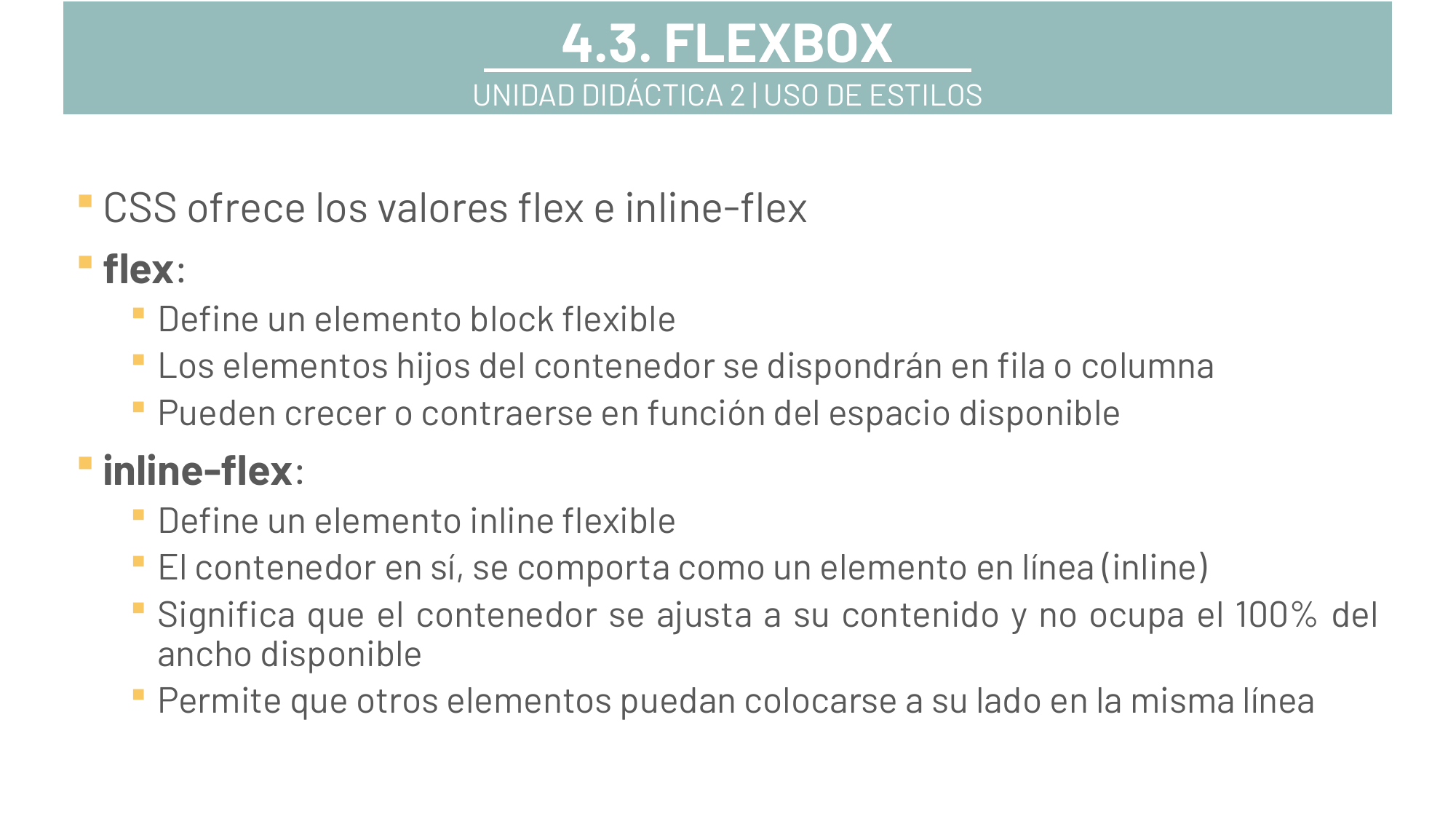

4.3. FLEXBOX
UNIDAD DIDÁCTICA 2 | USO DE ESTILOS
CSS ofrece los valores flex e inline-flex
flex:
Define un elemento block flexible
Los elementos hijos del contenedor se dispondrán en fila o columna
Pueden crecer o contraerse en función del espacio disponible
inline-flex:
Define un elemento inline flexible
El contenedor en sí, se comporta como un elemento en línea (inline)
Significa que el contenedor se ajusta a su contenido y no ocupa el 100% del ancho disponible
Permite que otros elementos puedan colocarse a su lado en la misma línea